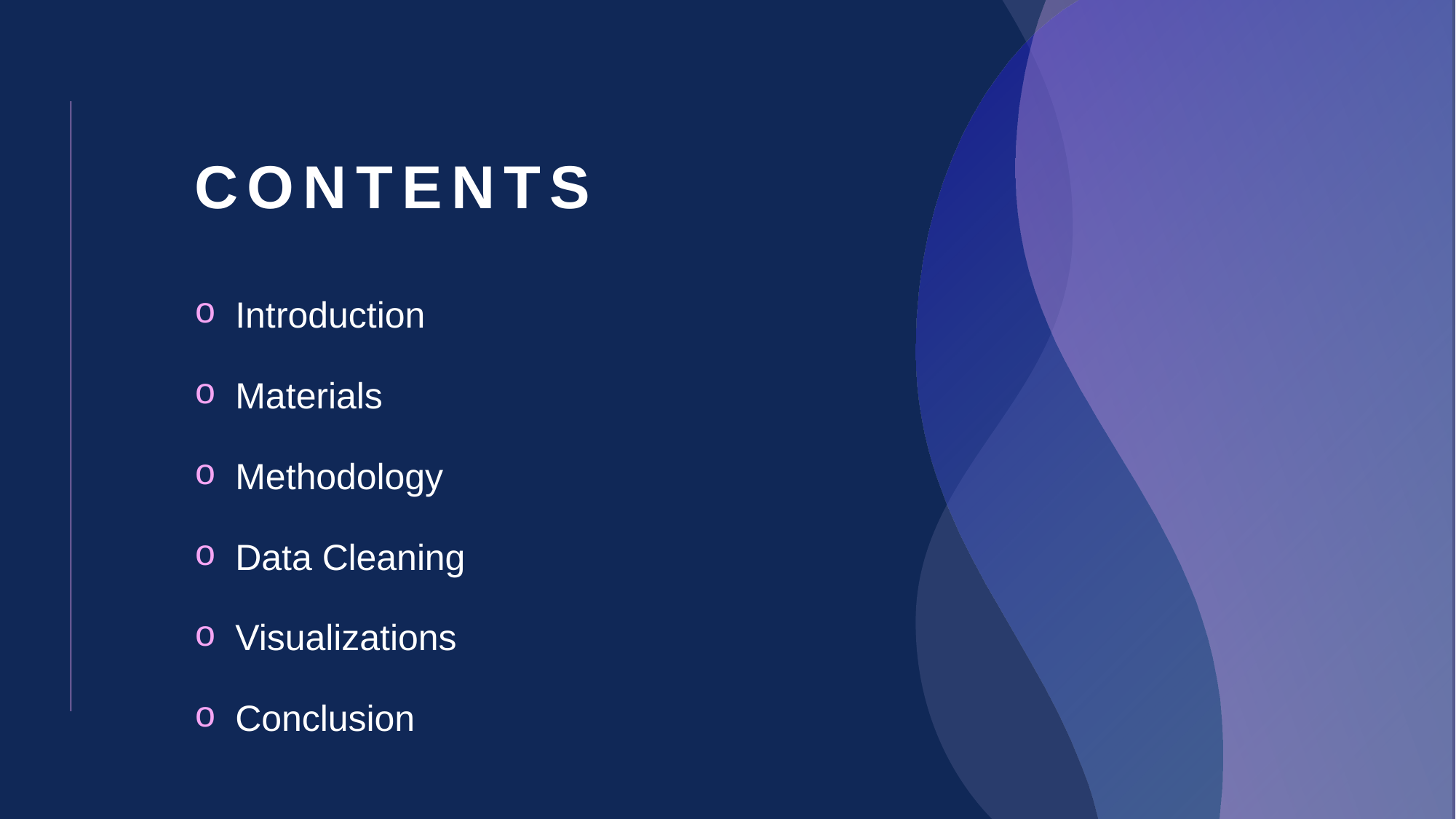

# CONTENTS
Introduction
Materials
Methodology
Data Cleaning
Visualizations
Conclusion